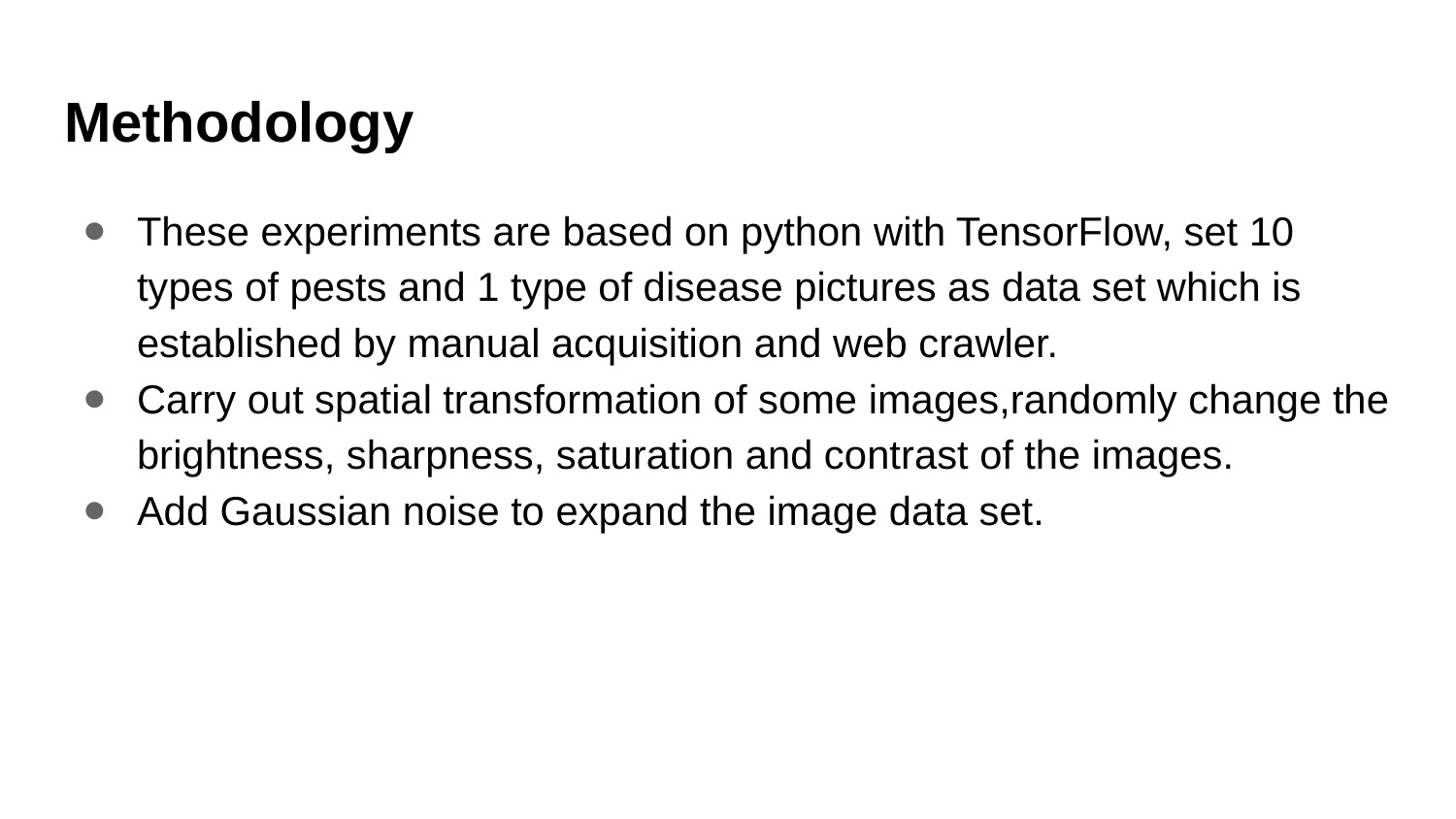

# Methodology
These experiments are based on python with TensorFlow, set 10 types of pests and 1 type of disease pictures as data set which is established by manual acquisition and web crawler.
Carry out spatial transformation of some images,randomly change the brightness, sharpness, saturation and contrast of the images.
Add Gaussian noise to expand the image data set.